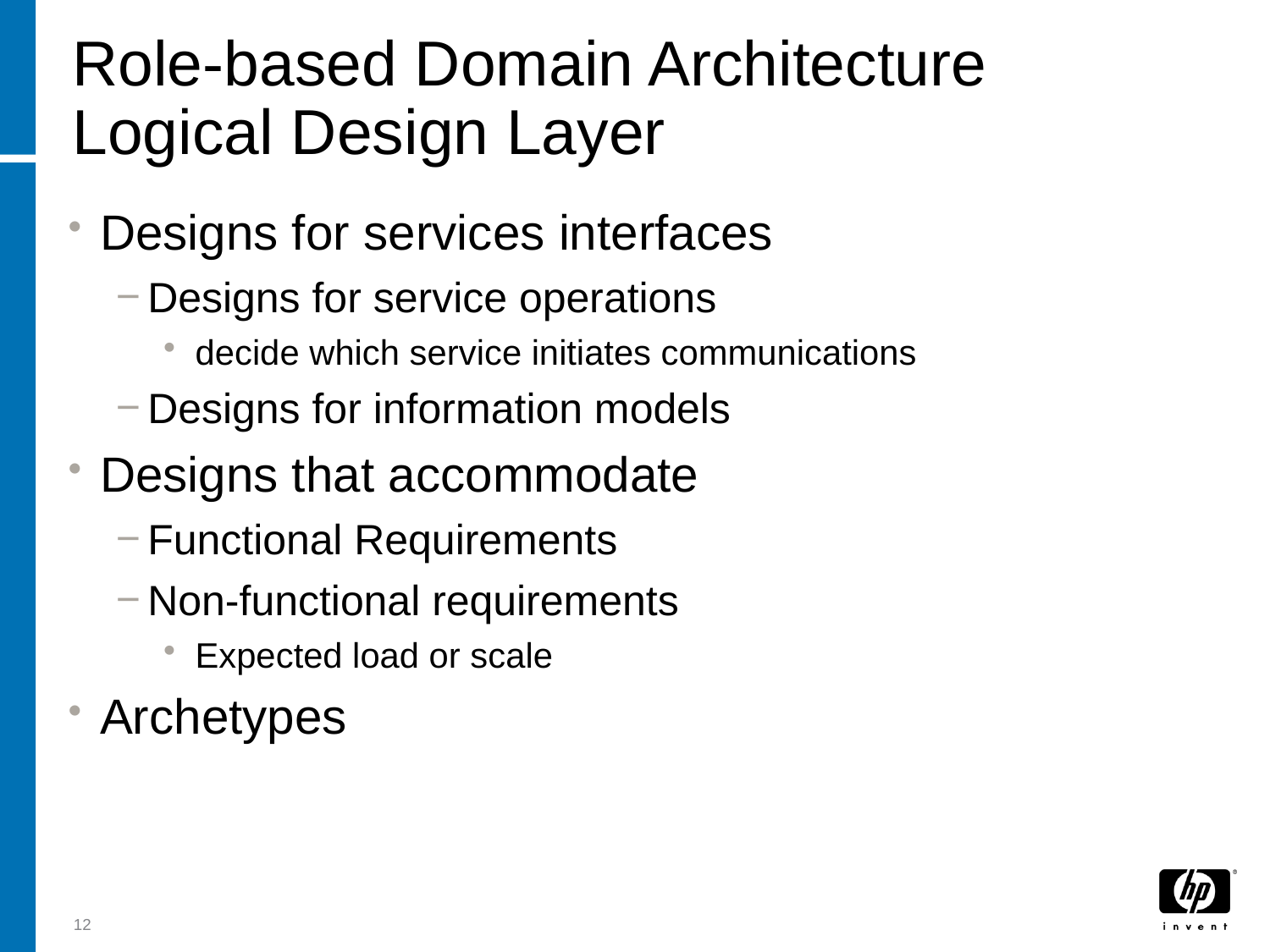

# Role-based Domain Architecture Logical Design Layer
Designs for services interfaces
Designs for service operations
decide which service initiates communications
Designs for information models
Designs that accommodate
Functional Requirements
Non-functional requirements
Expected load or scale
Archetypes

12